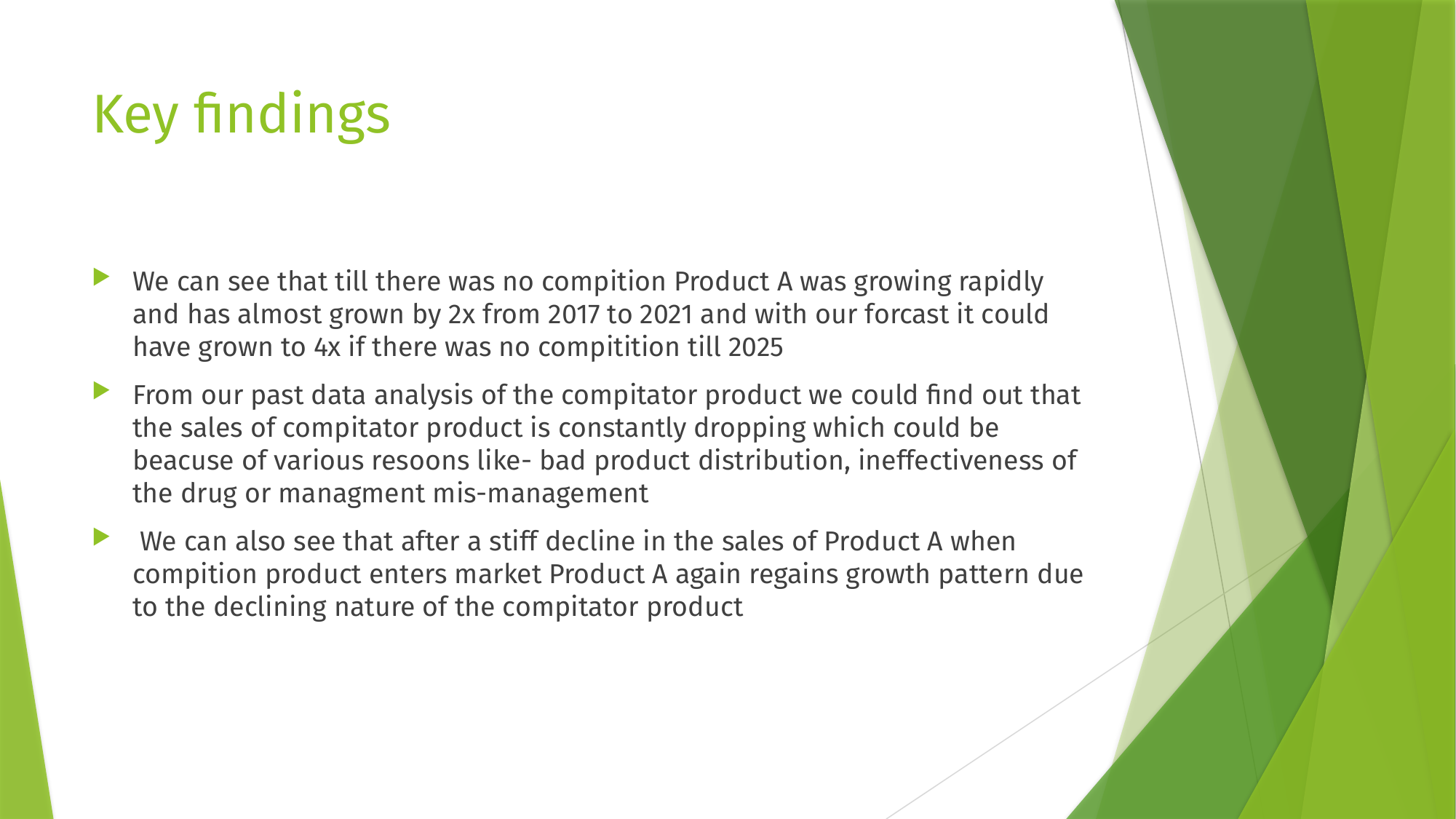

# Key findings
We can see that till there was no compition Product A was growing rapidly and has almost grown by 2x from 2017 to 2021 and with our forcast it could have grown to 4x if there was no compitition till 2025
From our past data analysis of the compitator product we could find out that the sales of compitator product is constantly dropping which could be beacuse of various resoons like- bad product distribution, ineffectiveness of the drug or managment mis-management
 We can also see that after a stiff decline in the sales of Product A when compition product enters market Product A again regains growth pattern due to the declining nature of the compitator product